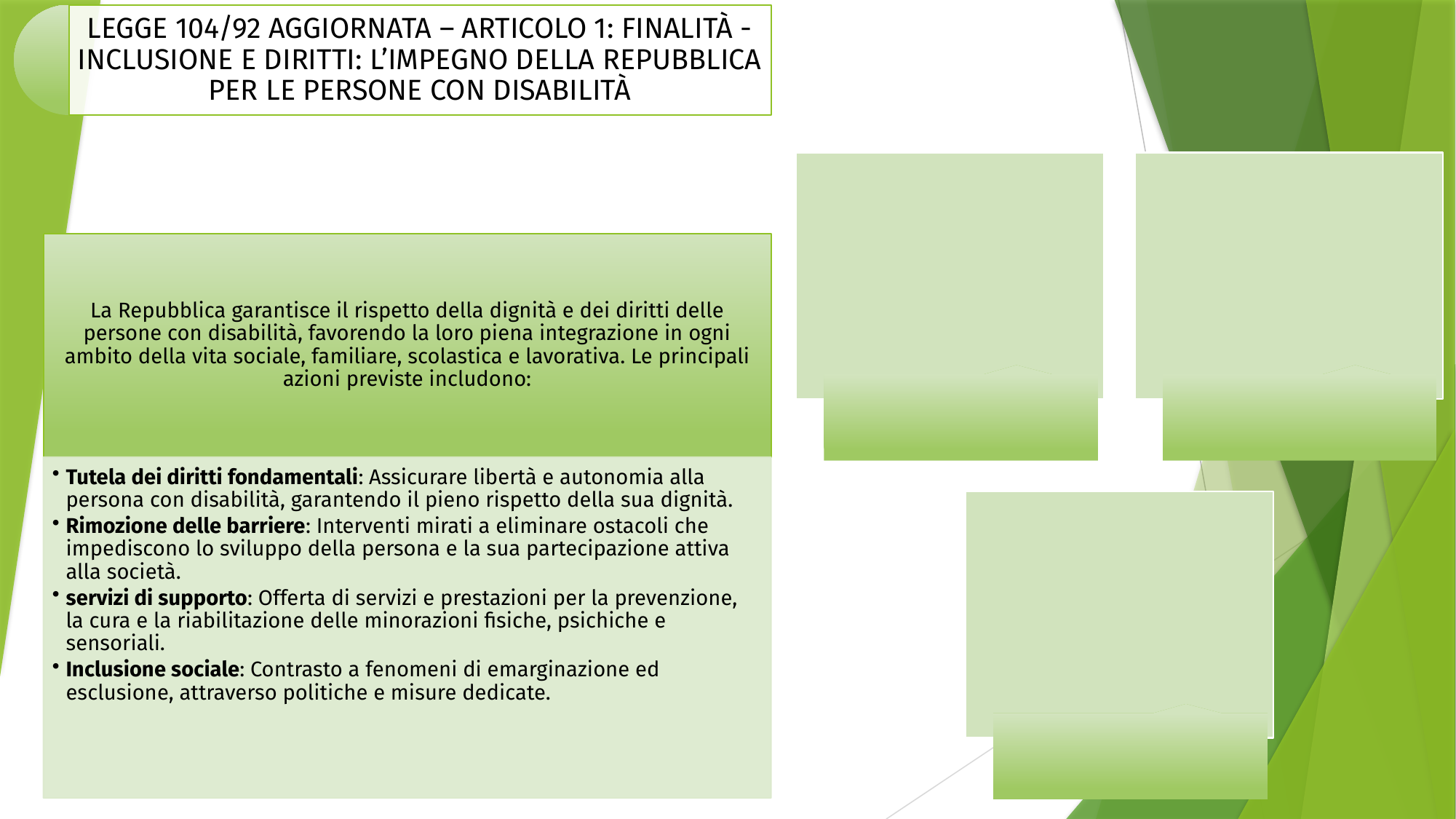

LEGGE 104/92 AGGIORNATA – ARTICOLO 1: FINALITÀ - INCLUSIONE E DIRITTI: L’IMPEGNO DELLA REPUBBLICA PER LE PERSONE CON DISABILITÀ

La Repubblica garantisce il rispetto della dignità e dei diritti delle persone con disabilità, favorendo la loro piena integrazione in ogni ambito della vita sociale, familiare, scolastica e lavorativa. Le principali azioni previste includono:
Tutela dei diritti fondamentali: Assicurare libertà e autonomia alla persona con disabilità, garantendo il pieno rispetto della sua dignità.
Rimozione delle barriere: Interventi mirati a eliminare ostacoli che impediscono lo sviluppo della persona e la sua partecipazione attiva alla società.
servizi di supporto: Offerta di servizi e prestazioni per la prevenzione, la cura e la riabilitazione delle minorazioni fisiche, psichiche e sensoriali.
Inclusione sociale: Contrasto a fenomeni di emarginazione ed esclusione, attraverso politiche e misure dedicate.